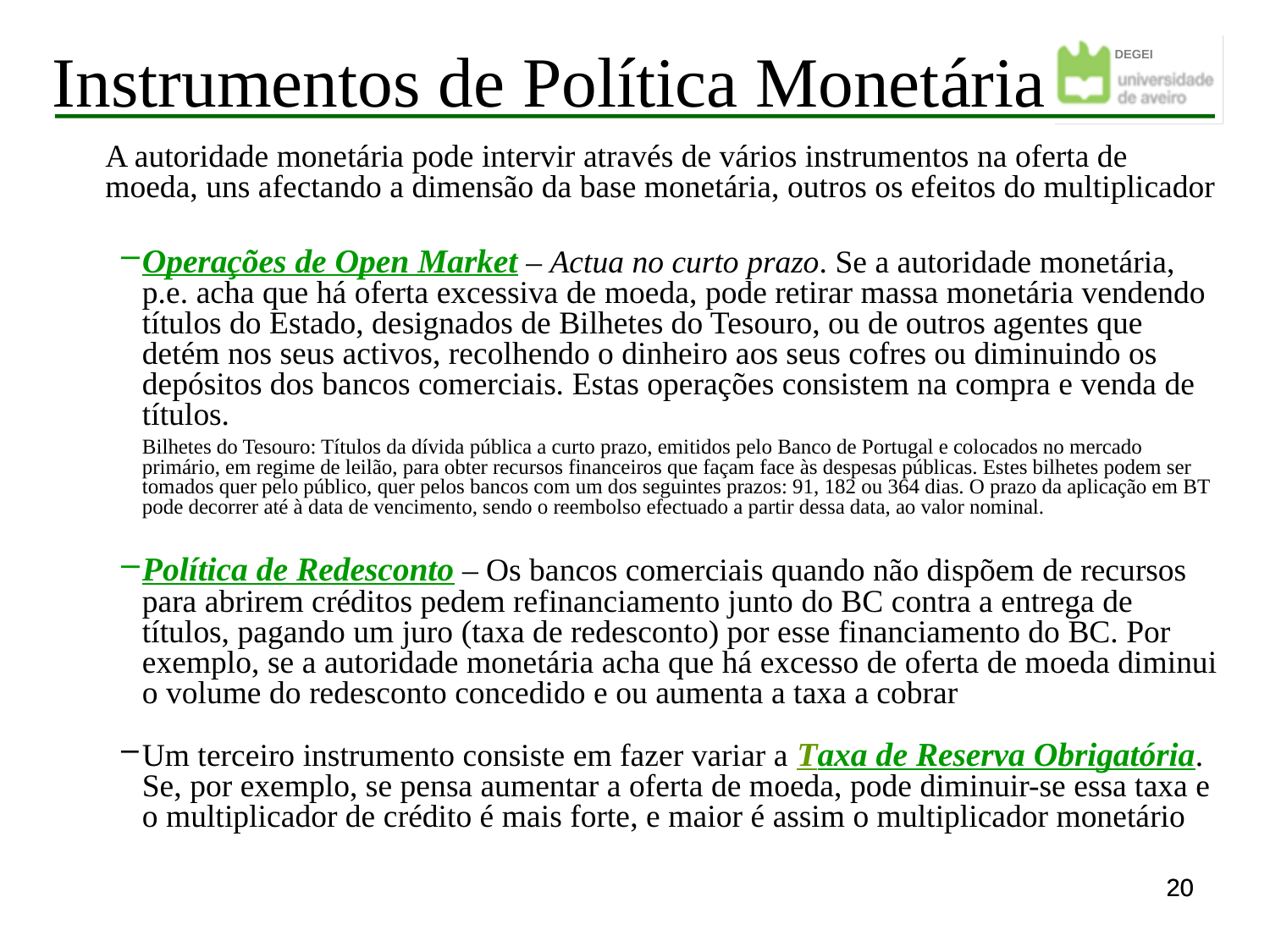

Instrumentos de Política Monetária
	A autoridade monetária pode intervir através de vários instrumentos na oferta de moeda, uns afectando a dimensão da base monetária, outros os efeitos do multiplicador

Operações de Open Market – Actua no curto prazo. Se a autoridade monetária, p.e. acha que há oferta excessiva de moeda, pode retirar massa monetária vendendo títulos do Estado, designados de Bilhetes do Tesouro, ou de outros agentes que detém nos seus activos, recolhendo o dinheiro aos seus cofres ou diminuindo os depósitos dos bancos comerciais. Estas operações consistem na compra e venda de títulos.
	Bilhetes do Tesouro: Títulos da dívida pública a curto prazo, emitidos pelo Banco de Portugal e colocados no mercado primário, em regime de leilão, para obter recursos financeiros que façam face às despesas públicas. Estes bilhetes podem ser tomados quer pelo público, quer pelos bancos com um dos seguintes prazos: 91, 182 ou 364 dias. O prazo da aplicação em BT pode decorrer até à data de vencimento, sendo o reembolso efectuado a partir dessa data, ao valor nominal.
Política de Redesconto – Os bancos comerciais quando não dispõem de recursos para abrirem créditos pedem refinanciamento junto do BC contra a entrega de títulos, pagando um juro (taxa de redesconto) por esse financiamento do BC. Por exemplo, se a autoridade monetária acha que há excesso de oferta de moeda diminui o volume do redesconto concedido e ou aumenta a taxa a cobrar

Um terceiro instrumento consiste em fazer variar a Taxa de Reserva Obrigatória. Se, por exemplo, se pensa aumentar a oferta de moeda, pode diminuir-se essa taxa e o multiplicador de crédito é mais forte, e maior é assim o multiplicador monetário

20
20